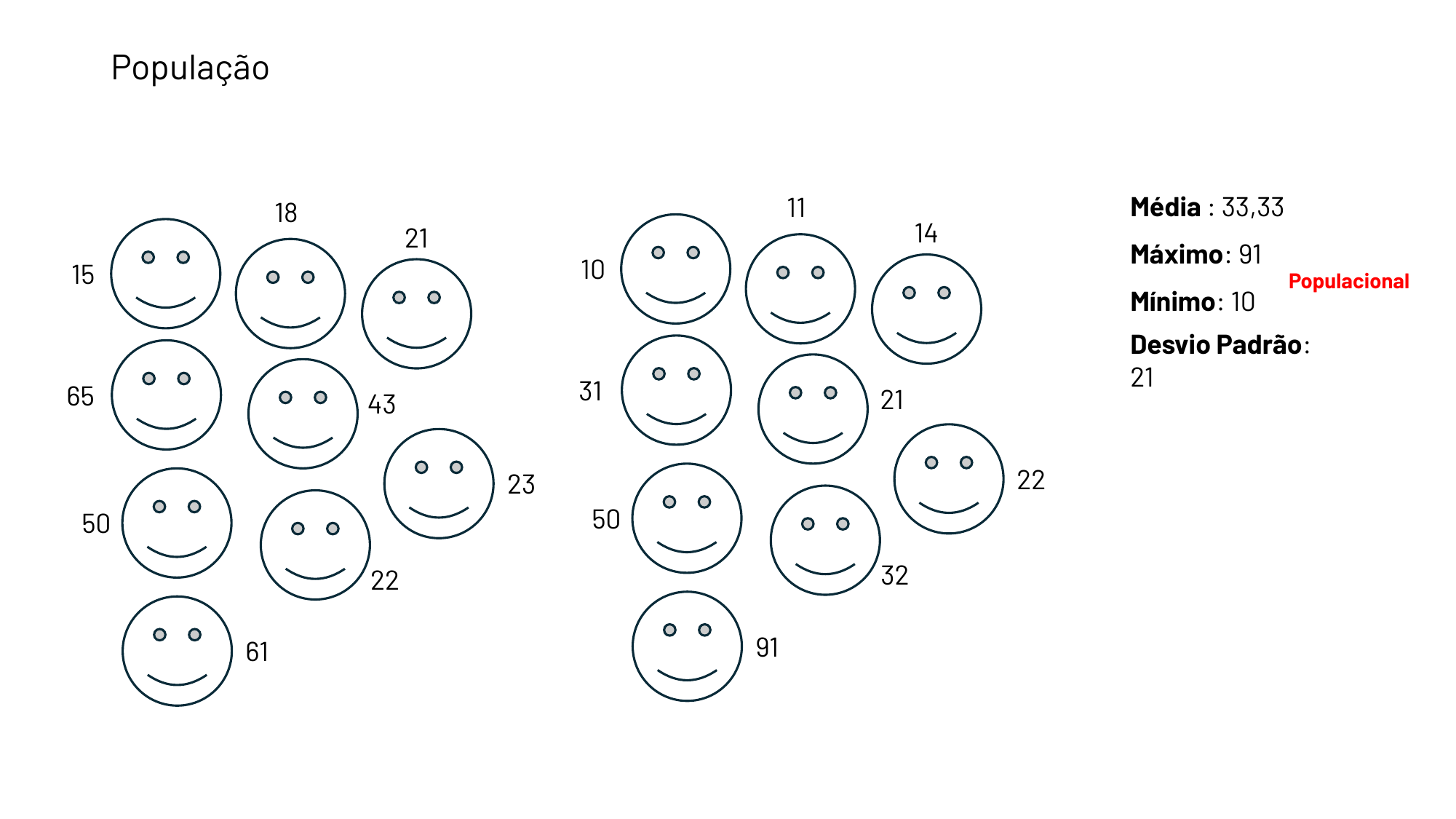

# População
Média : 33,33
11
18
14

21

Máximo: 91

10
15

Populacional
Mínimo: 10
Desvio Padrão: 21

31
65
21
43

22
23

50
50
32
22

91
61